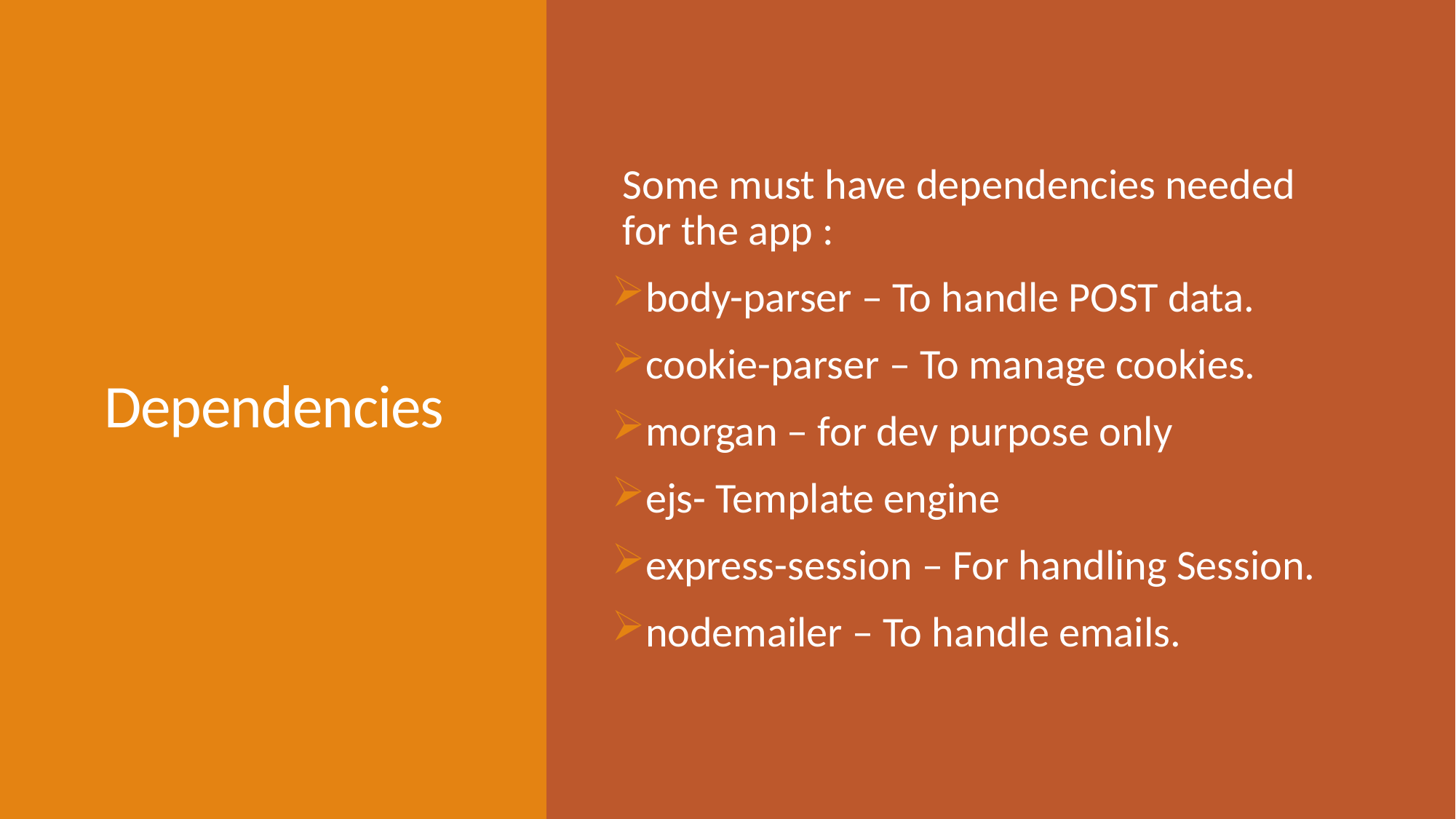

# Dependencies
Some must have dependencies needed for the app :
body-parser – To handle POST data.
cookie-parser – To manage cookies.
morgan – for dev purpose only
ejs- Template engine
express-session – For handling Session.
nodemailer – To handle emails.